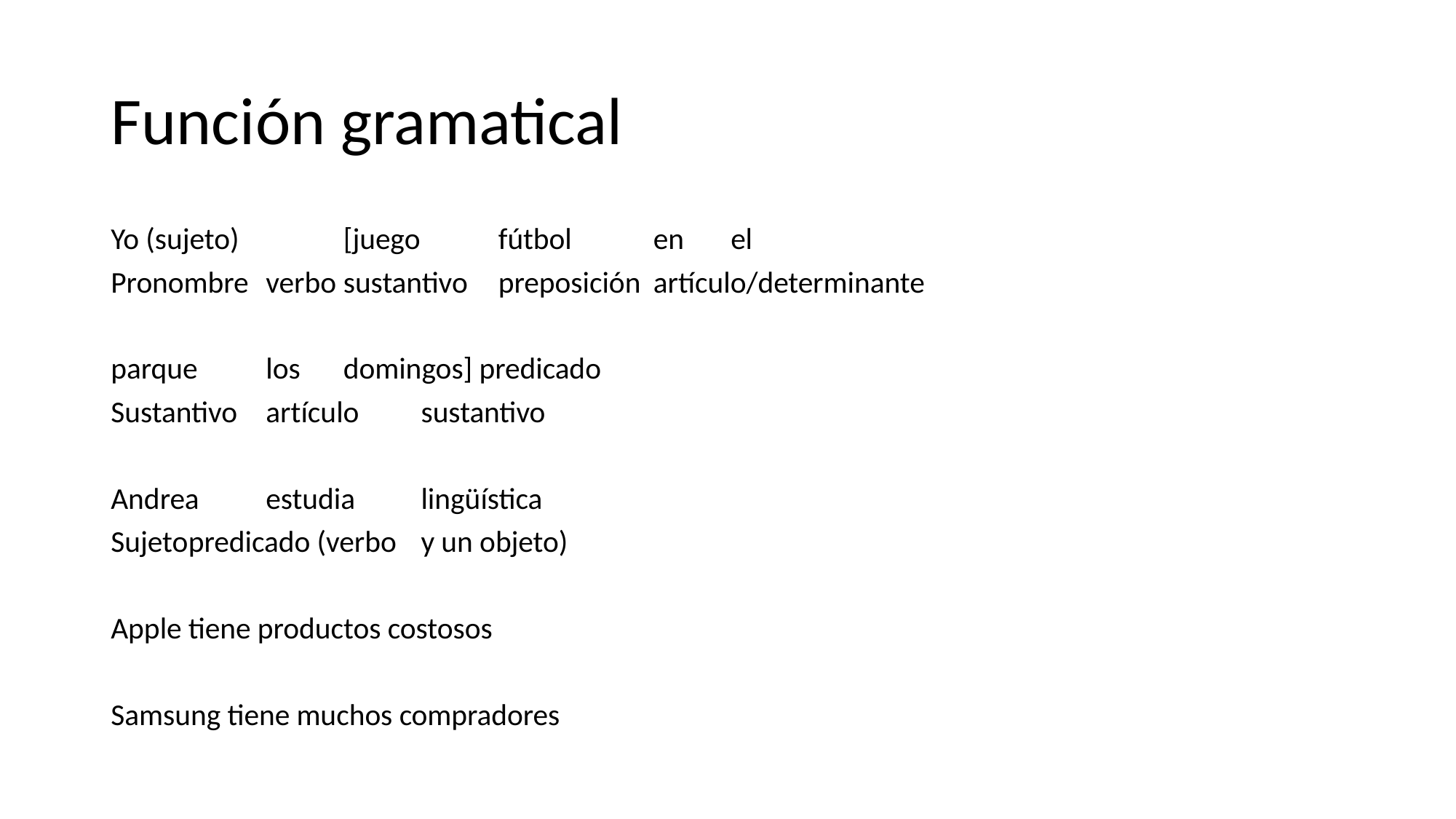

# Función gramatical
Yo (sujeto)	 	[juego 	fútbol 	en 		el
Pronombre	verbo	sustantivo	preposición	artículo/determinante

parque 	los 		domingos] predicado
Sustantivo	artículo	sustantivo

Andrea 			estudia 		lingüística
Sujeto		predicado (verbo 			y un objeto)

Apple tiene productos costosos

Samsung tiene muchos compradores